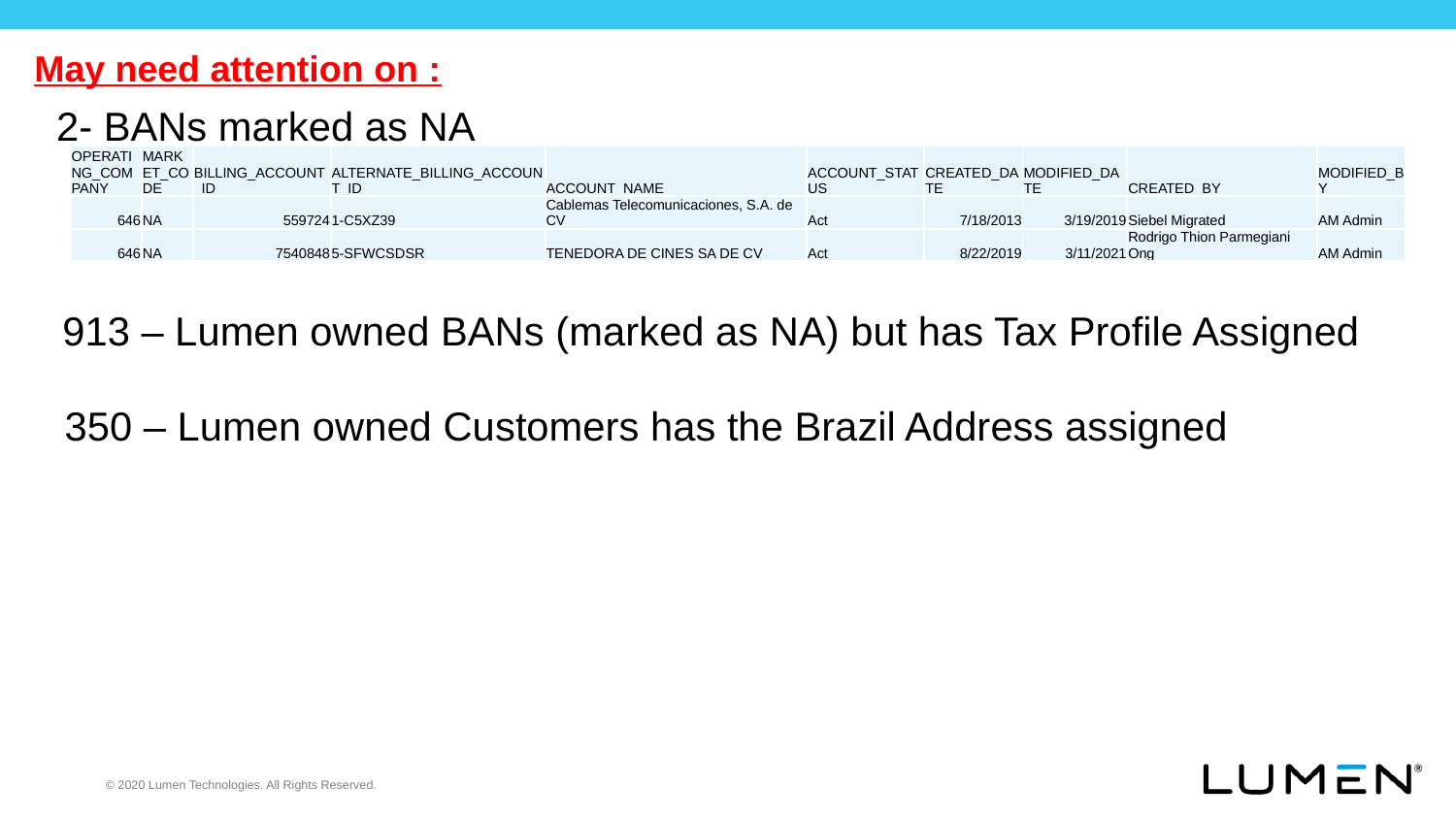

May need attention on :

# 2- BANs marked as NA

| OPERATING\_COMPANY | MARKET\_CODE | BILLING\_ACCOUNT\_ID | ALTERNATE\_BILLING\_ACCOUNT\_ID | ACCOUNT\_NAME | ACCOUNT\_STATUS | CREATED\_DATE | MODIFIED\_DATE | CREATED\_BY | MODIFIED\_BY |
| --- | --- | --- | --- | --- | --- | --- | --- | --- | --- |
| 646 | NA | 559724 | 1-C5XZ39 | Cablemas Telecomunicaciones, S.A. de CV | Act | 7/18/2013 | 3/19/2019 | Siebel Migrated | AM Admin |
| 646 | NA | 7540848 | 5-SFWCSDSR | TENEDORA DE CINES SA DE CV | Act | 8/22/2019 | 3/11/2021 | Rodrigo Thion Parmegiani Ong | AM Admin |
913 – Lumen owned BANs (marked as NA) but has Tax Profile Assigned
350 – Lumen owned Customers has the Brazil Address assigned